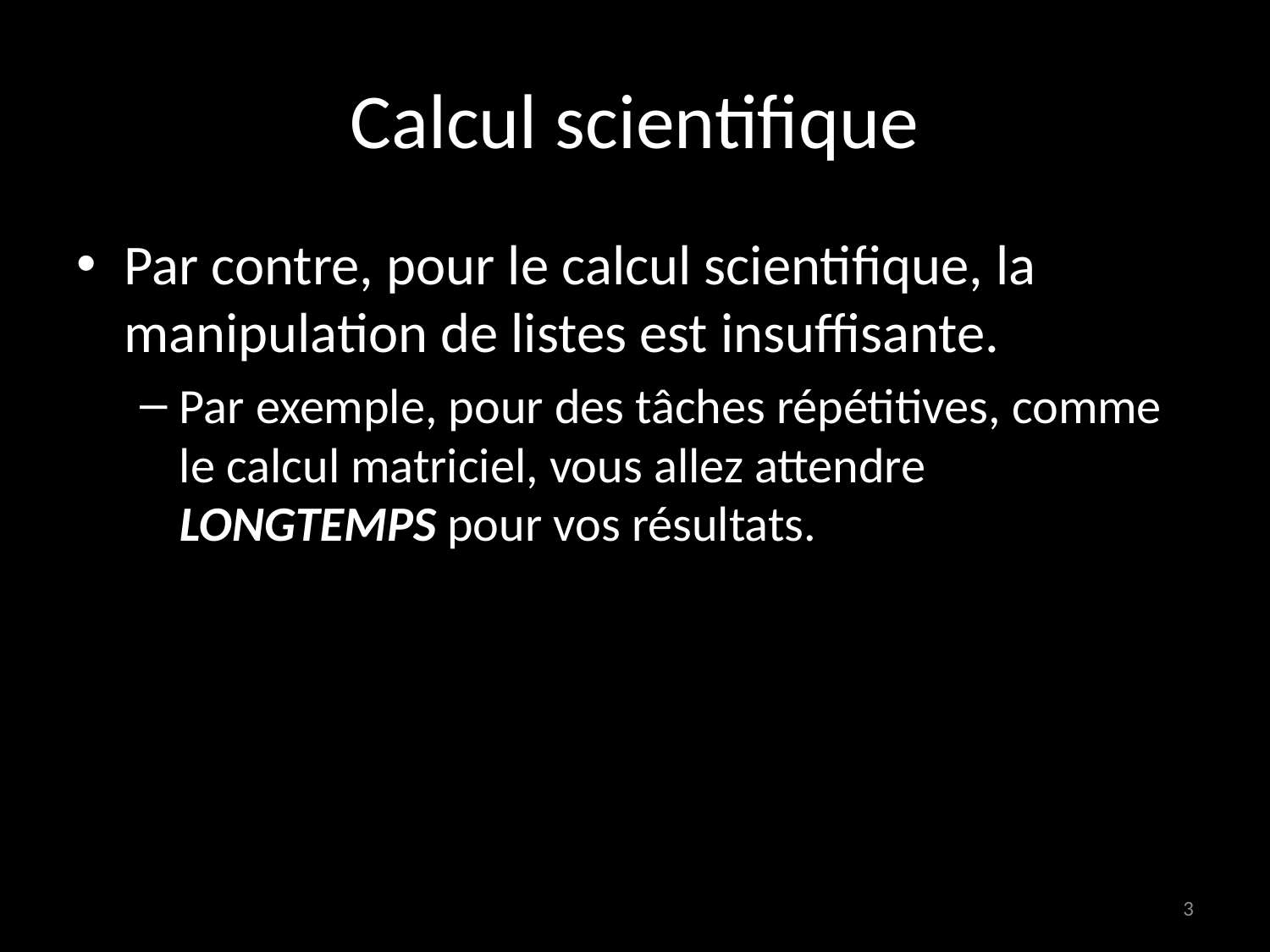

# Calcul scientifique
Par contre, pour le calcul scientifique, la manipulation de listes est insuffisante.
Par exemple, pour des tâches répétitives, comme le calcul matriciel, vous allez attendre LONGTEMPS pour vos résultats.
3